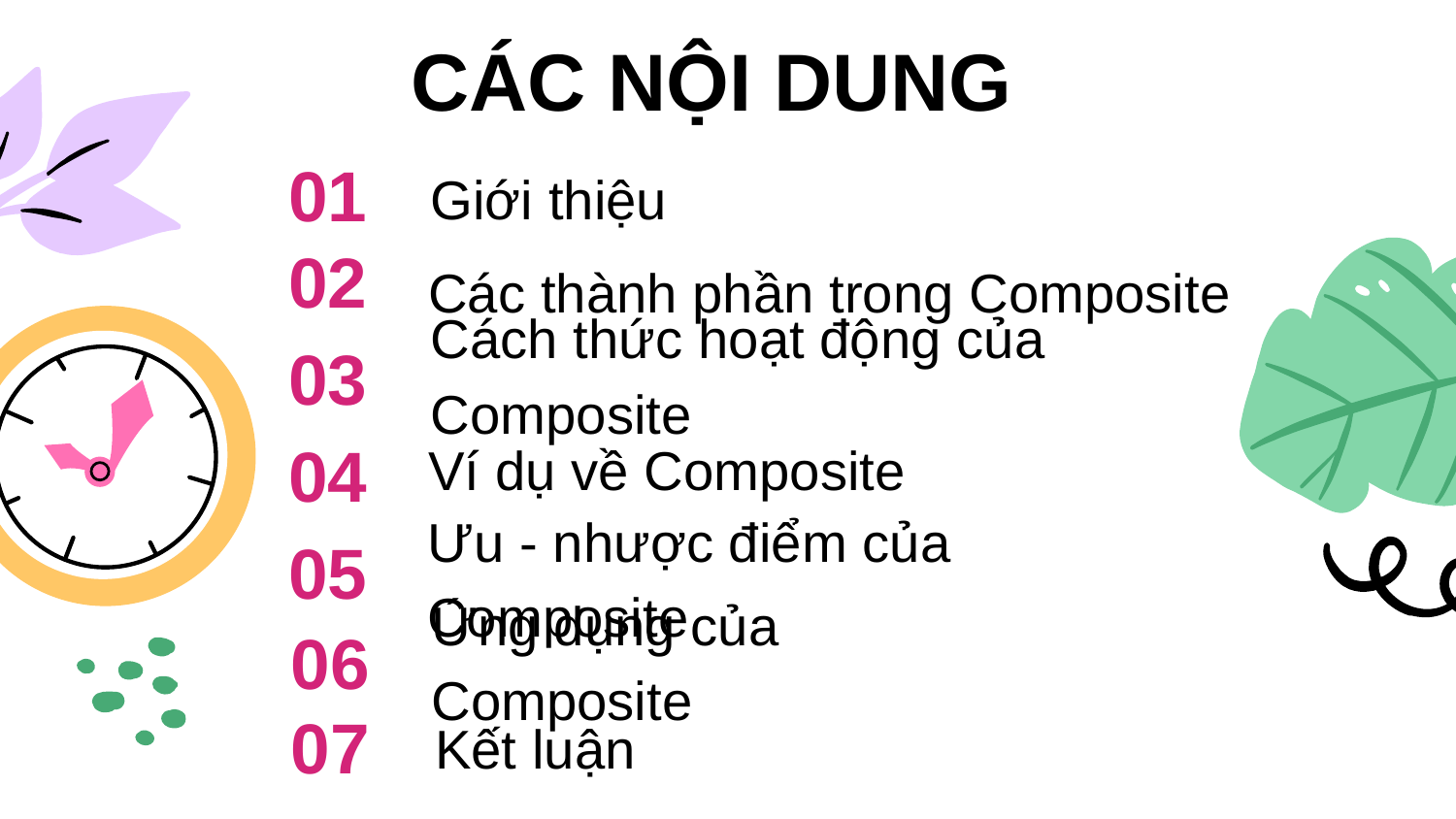

# CÁC NỘI DUNG
Giới thiệu
01

02
Các thành phần trong Composite

Cách thức hoạt động của Composite
03
Ví dụ về Composite
04
Ưu - nhược điểm của Composite
05

Ứng dụng của Composite
06

Kết luận
07